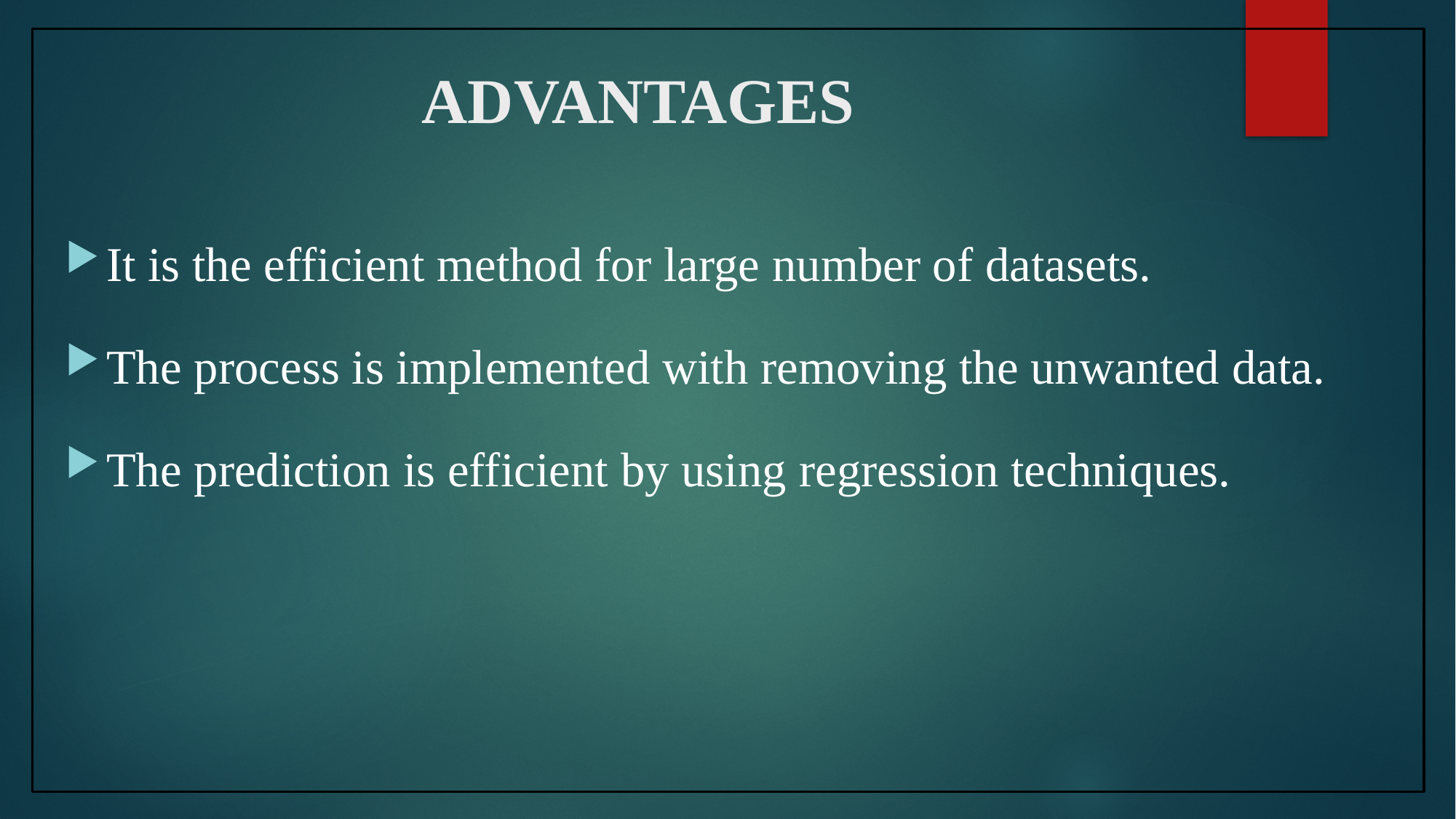

# ADVANTAGES
It is the efficient method for large number of datasets.
The process is implemented with removing the unwanted data.
The prediction is efficient by using regression techniques.